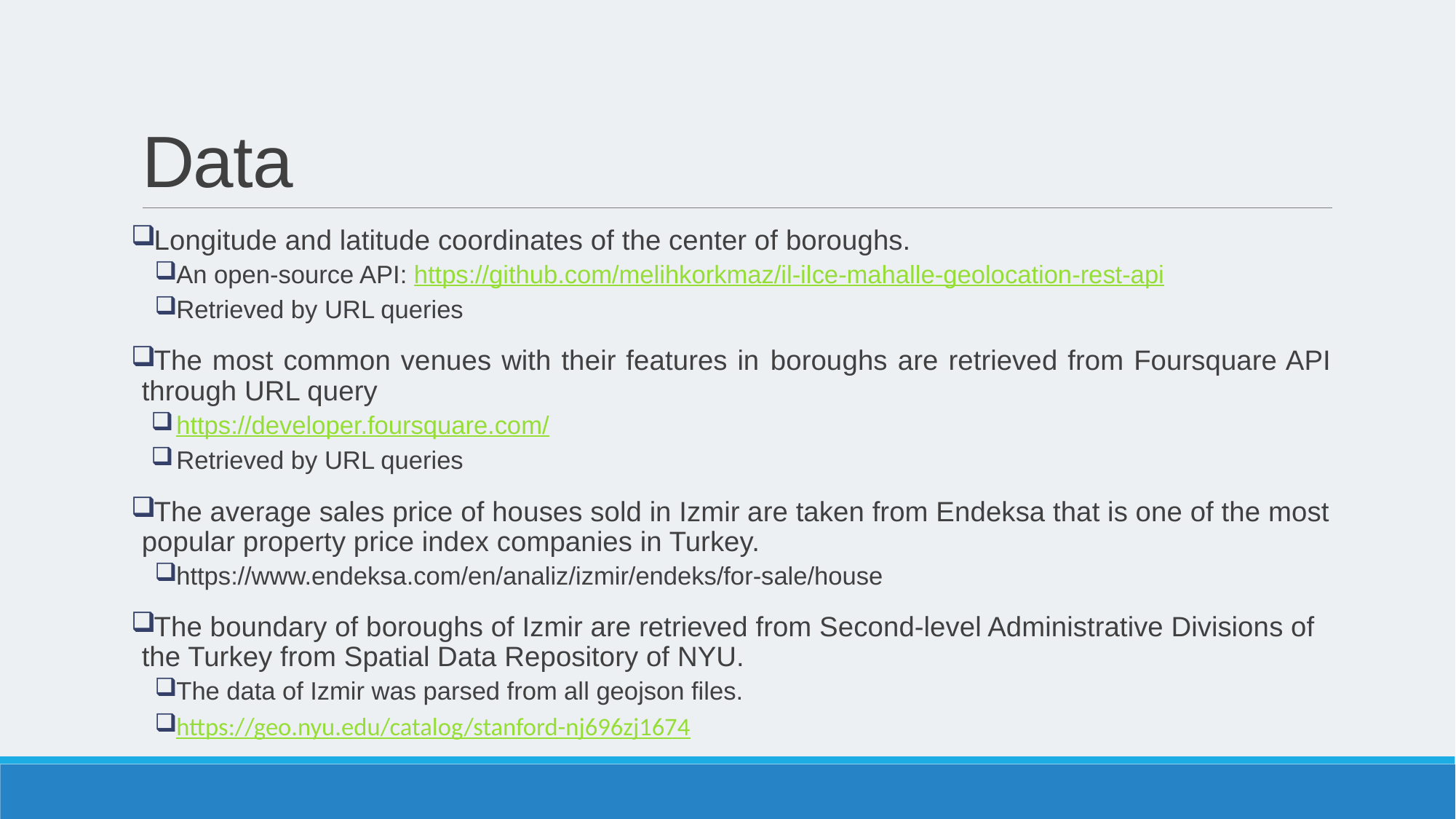

# Data
Longitude and latitude coordinates of the center of boroughs.
An open-source API: https://github.com/melihkorkmaz/il-ilce-mahalle-geolocation-rest-api
Retrieved by URL queries
The most common venues with their features in boroughs are retrieved from Foursquare API through URL query
https://developer.foursquare.com/
Retrieved by URL queries
The average sales price of houses sold in Izmir are taken from Endeksa that is one of the most popular property price index companies in Turkey.
https://www.endeksa.com/en/analiz/izmir/endeks/for-sale/house
The boundary of boroughs of Izmir are retrieved from Second-level Administrative Divisions of the Turkey from Spatial Data Repository of NYU.
The data of Izmir was parsed from all geojson files.
https://geo.nyu.edu/catalog/stanford-nj696zj1674